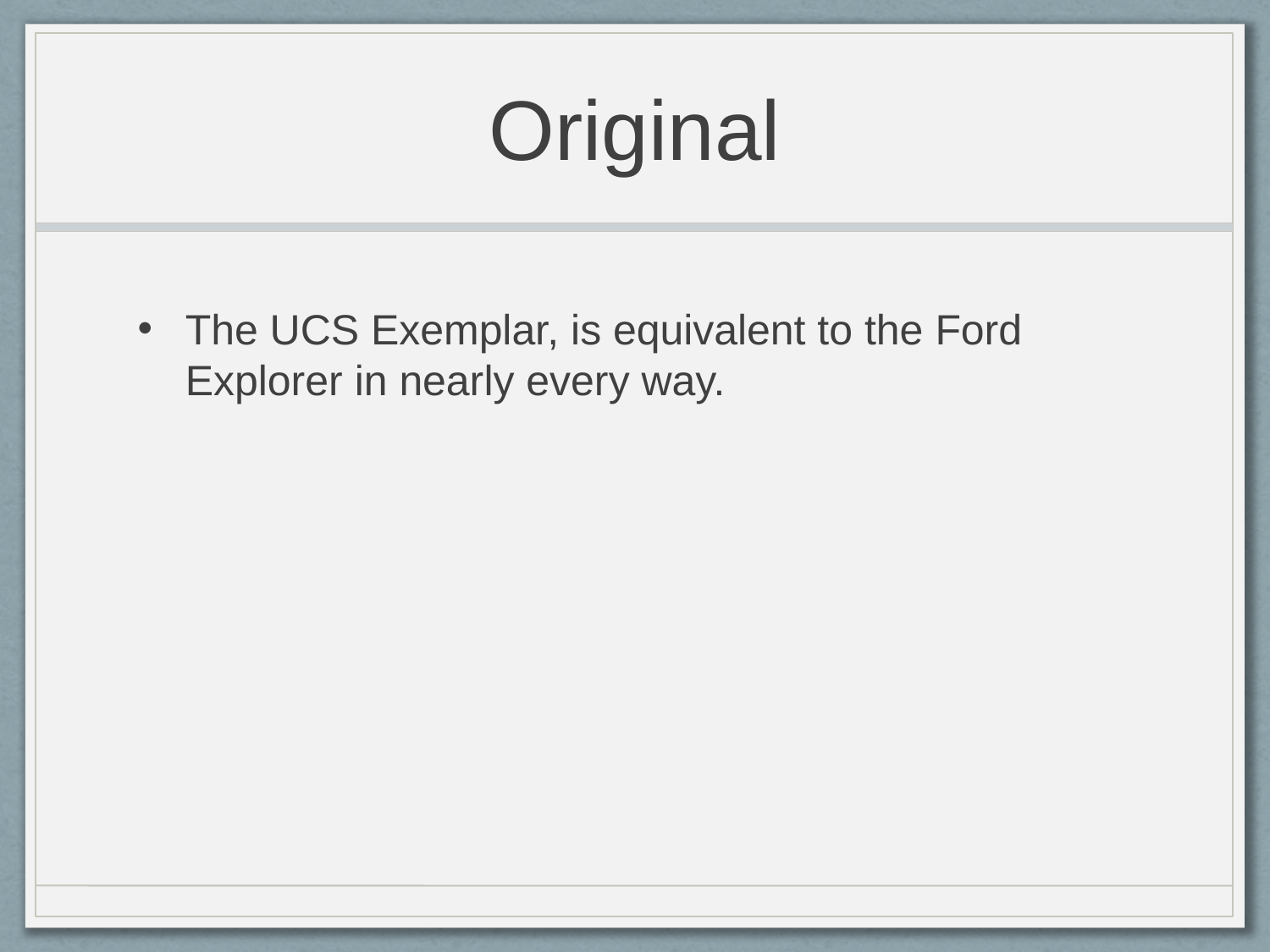

# Original
The UCS Exemplar, is equivalent to the Ford Explorer in nearly every way.